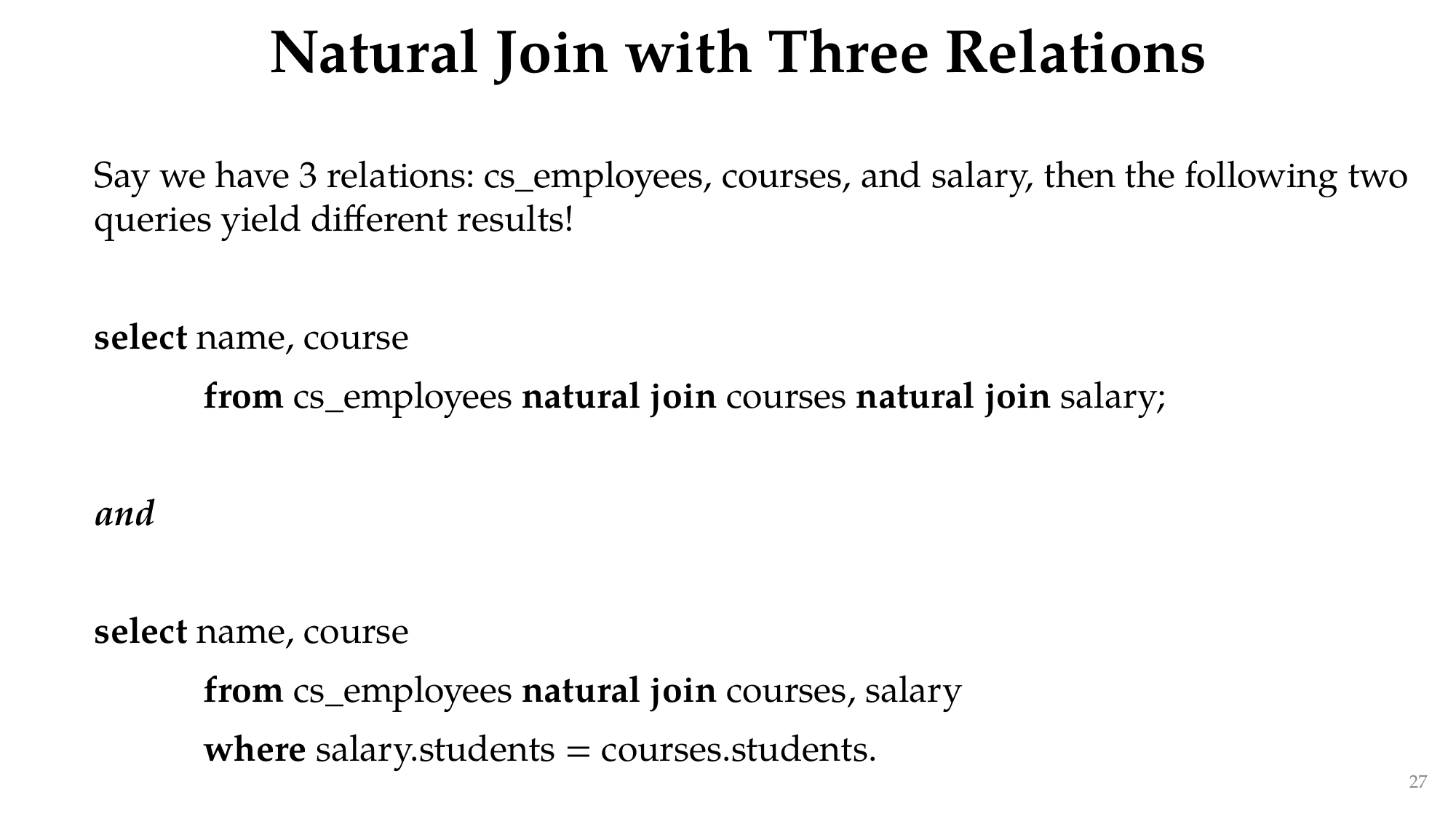

# Natural Join with Three Relations
Say we have 3 relations: cs_employees, courses, and salary, then the following two queries yield different results!

select name, course
	from cs_employees natural join courses natural join salary;

and

select name, course
	from cs_employees natural join courses, salary
	where salary.students = courses.students.

27